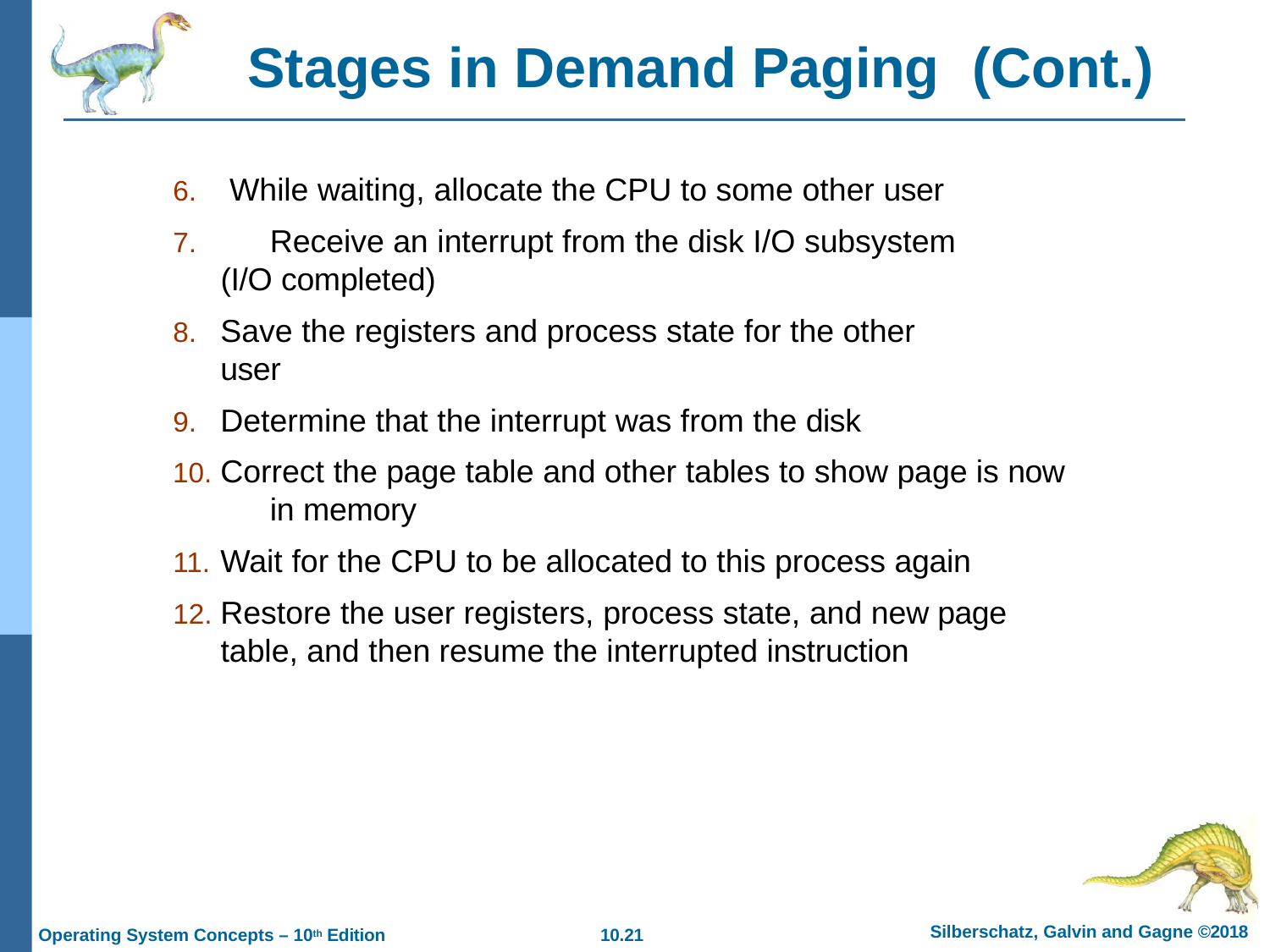

# Stages in Demand Paging	(Cont.)
While waiting, allocate the CPU to some other user
	Receive an interrupt from the disk I/O subsystem (I/O completed)
Save the registers and process state for the other user
Determine that the interrupt was from the disk
Correct the page table and other tables to show page is now 	in memory
Wait for the CPU to be allocated to this process again
Restore the user registers, process state, and new page
table, and then resume the interrupted instruction
Silberschatz, Galvin and Gagne ©2018
Operating System Concepts – 10th Edition
10.21